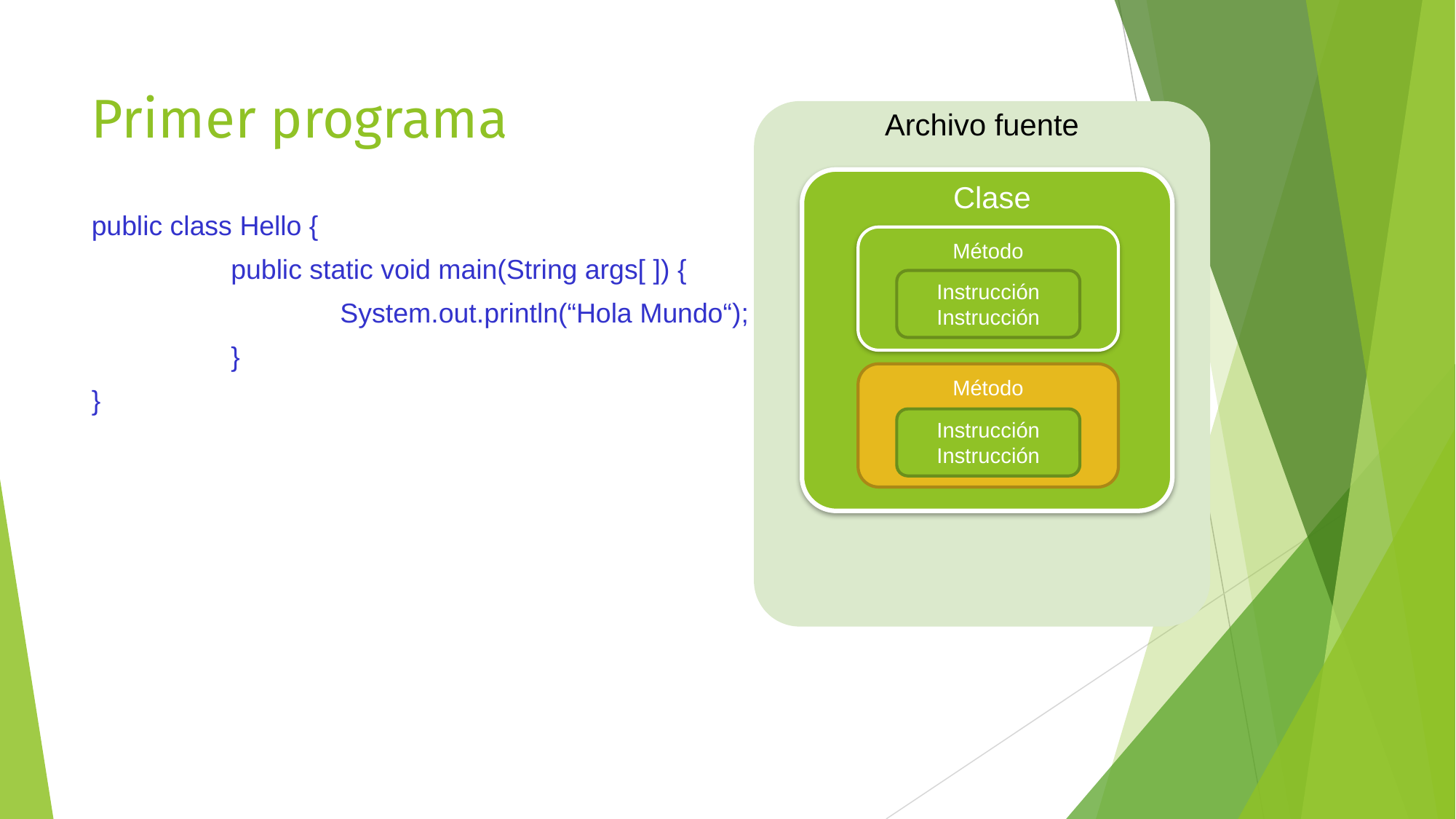

Primer programa
Archivo fuente

Clase

public class Hello {
		public static void main(String args[ ]) {
			System.out.println(“Hola Mundo“);
		}
}

Método

Instrucción
Instrucción
Método

Instrucción
Instrucción